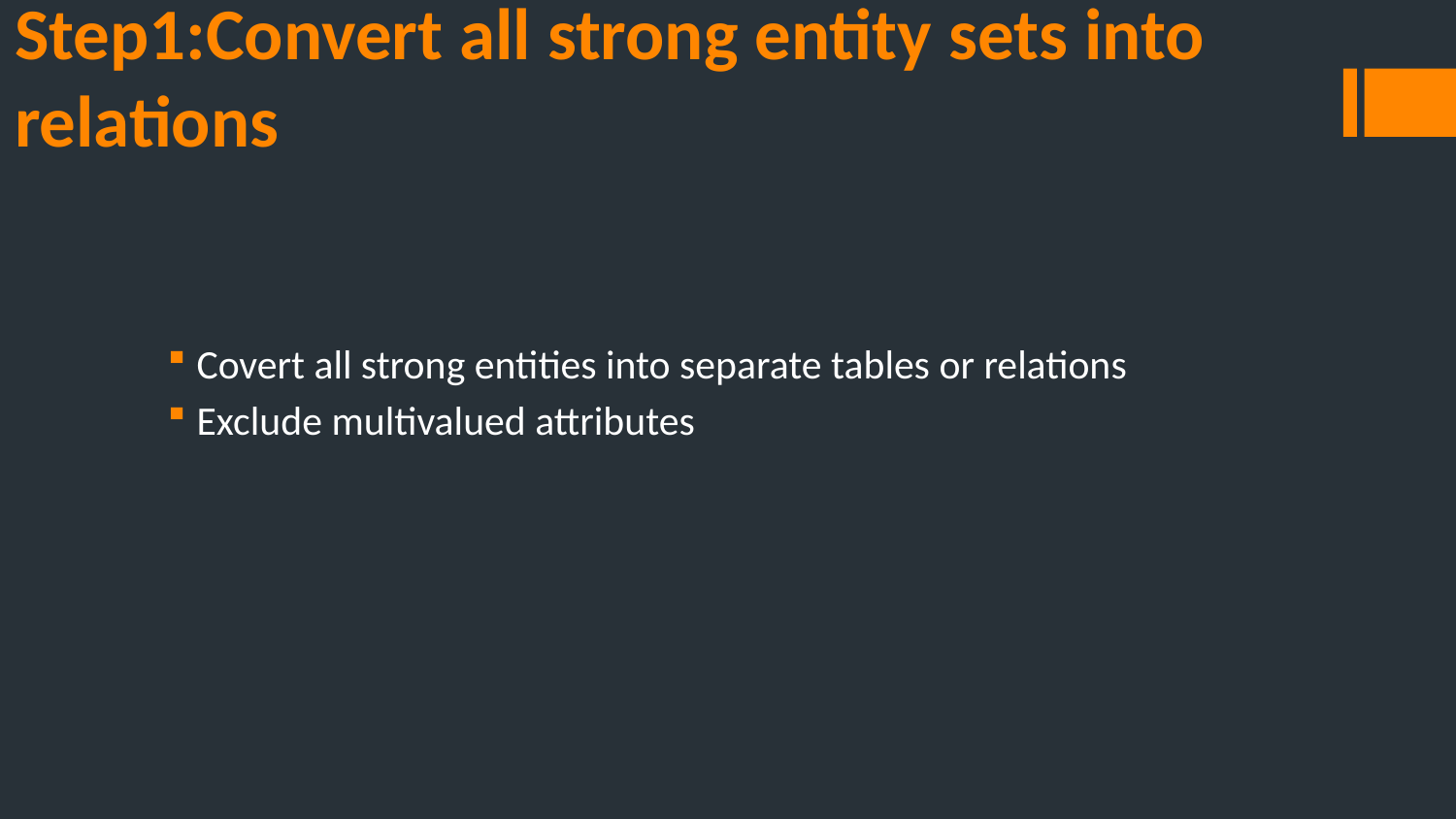

# Step1:Convert all strong entity sets into relations
Covert all strong entities into separate tables or relations
Exclude multivalued attributes